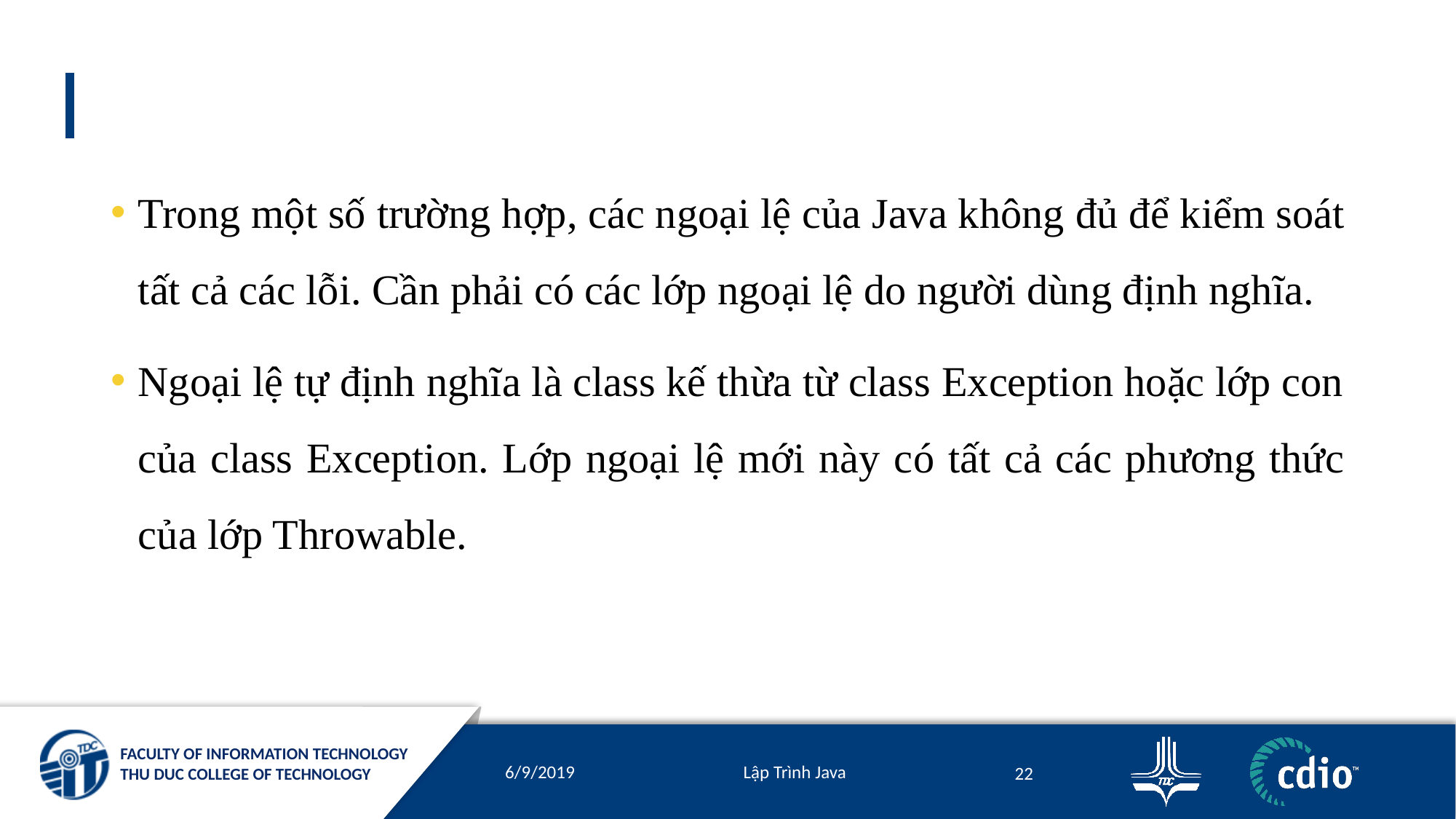

#
Trong một số trường hợp, các ngoại lệ của Java không đủ để kiểm soát tất cả các lỗi. Cần phải có các lớp ngoại lệ do người dùng định nghĩa.
Ngoại lệ tự định nghĩa là class kế thừa từ class Exception hoặc lớp con của class Exception. Lớp ngoại lệ mới này có tất cả các phương thức của lớp Throwable.